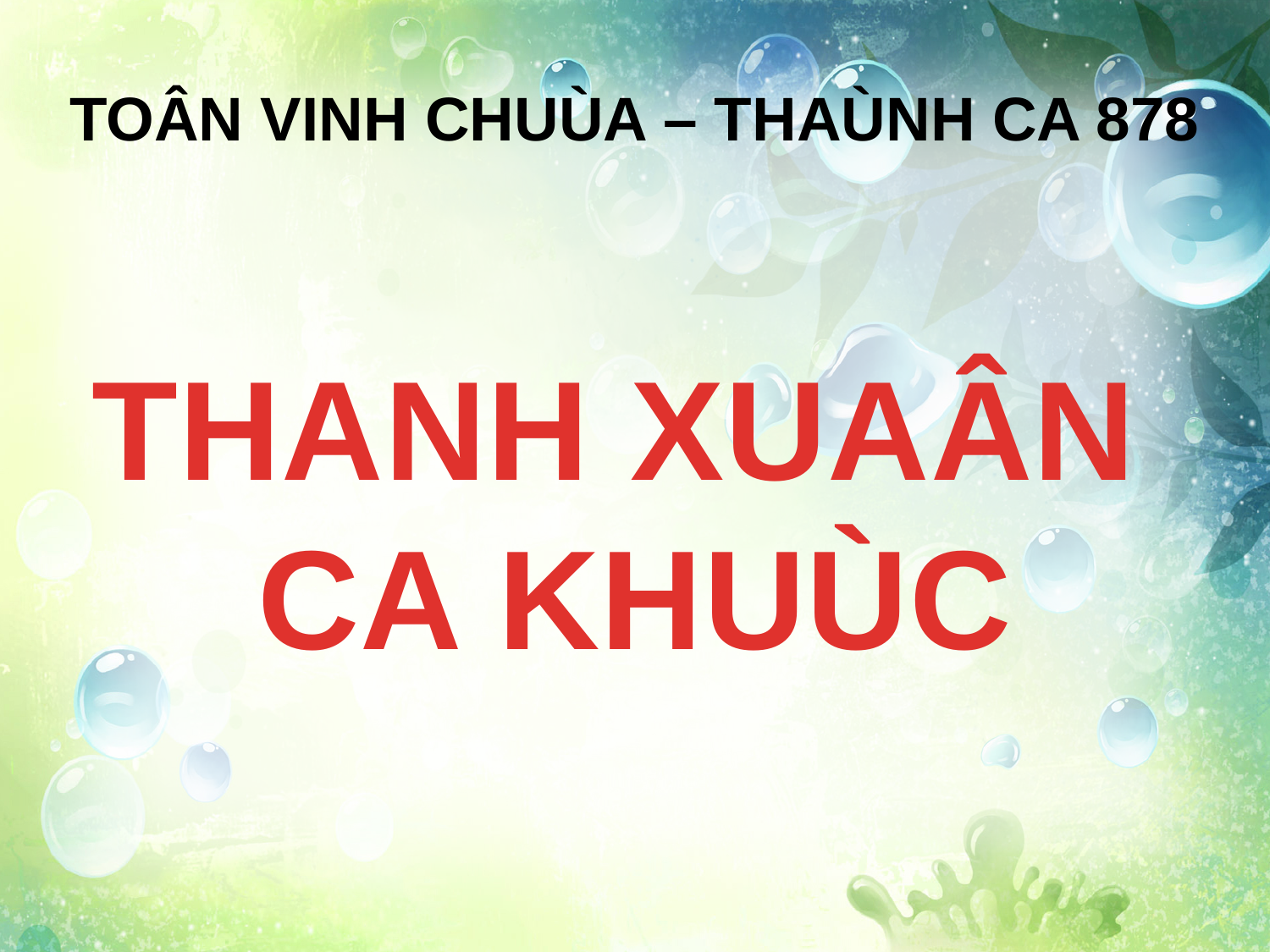

TOÂN VINH CHUÙA – THAÙNH CA 878
THANH XUAÂN
CA KHUÙC